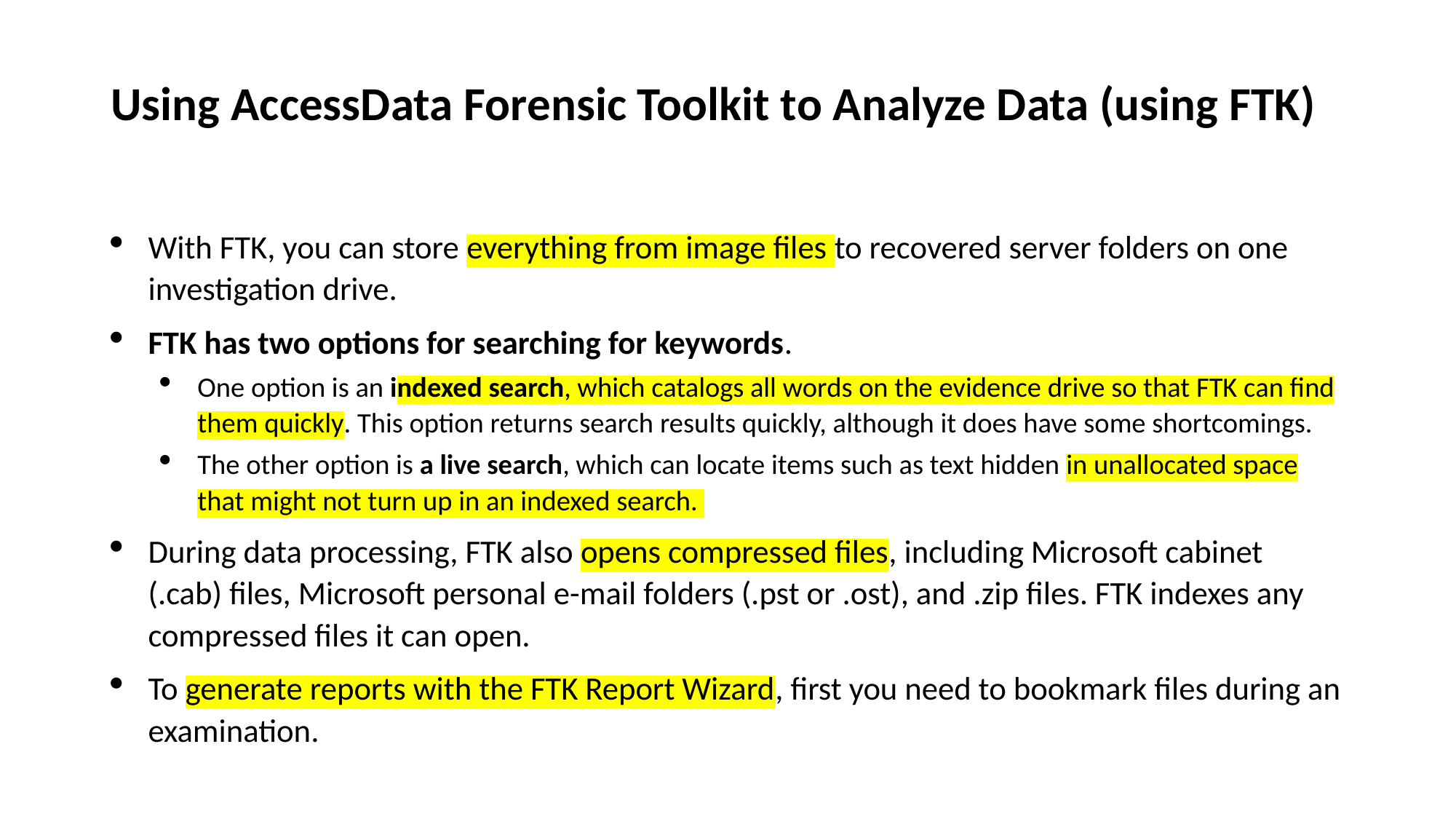

# Using AccessData Forensic Toolkit to Analyze Data (using FTK)
With FTK, you can store everything from image files to recovered server folders on one investigation drive.
FTK has two options for searching for keywords.
One option is an indexed search, which catalogs all words on the evidence drive so that FTK can find them quickly. This option returns search results quickly, although it does have some shortcomings.
The other option is a live search, which can locate items such as text hidden in unallocated space that might not turn up in an indexed search.
During data processing, FTK also opens compressed files, including Microsoft cabinet (.cab) files, Microsoft personal e-mail folders (.pst or .ost), and .zip files. FTK indexes any compressed files it can open.
To generate reports with the FTK Report Wizard, first you need to bookmark files during an examination.